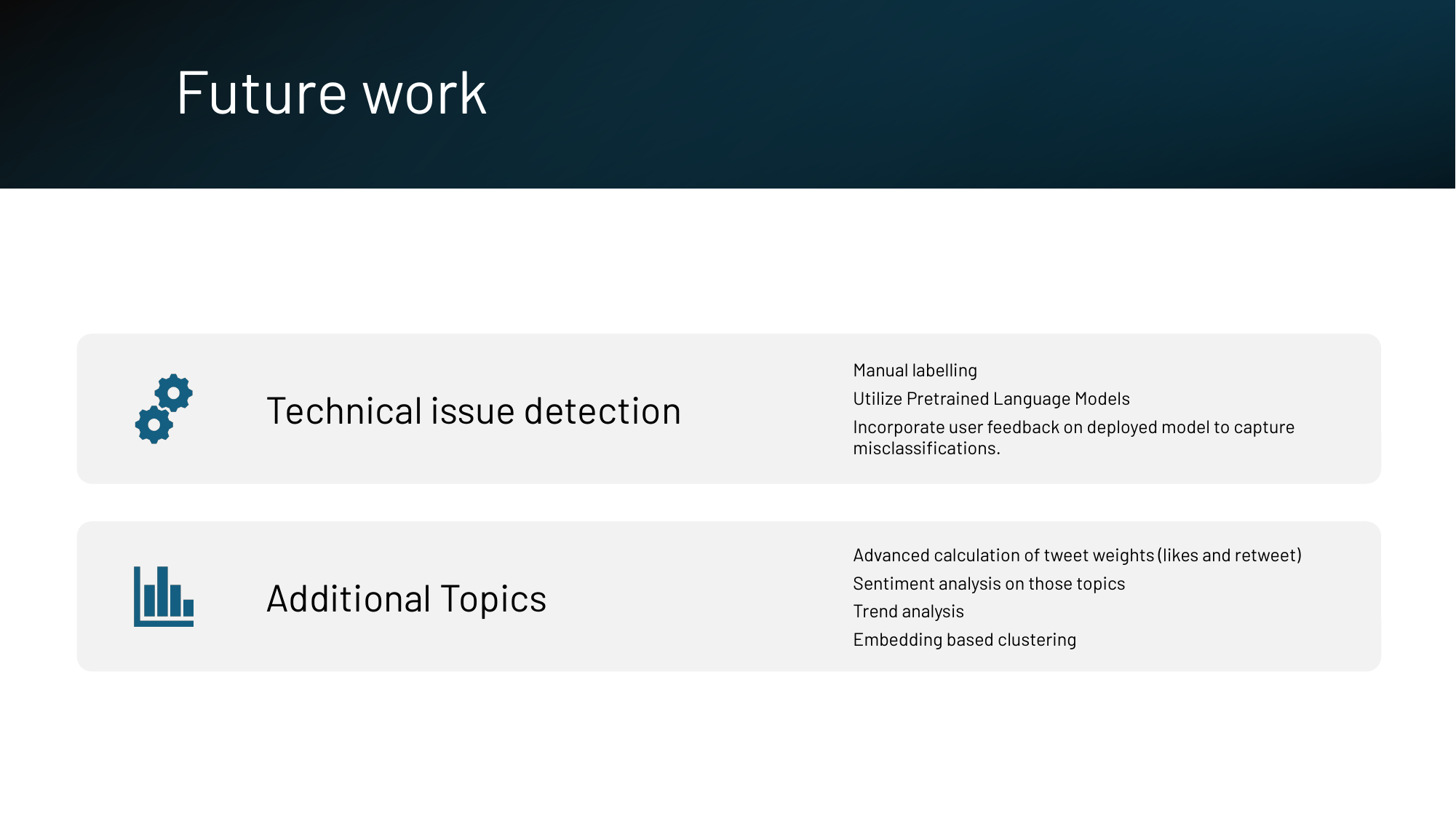

# Future work
Technical issue detection
Manual labelling
Utilize Pretrained Language Models
Incorporate user feedback on deployed model to capture misclassifications.
Additional Topics
Advanced calculation of tweet weights (likes and retweet)
Sentiment analysis on those topics
Trend analysis
Embedding based clustering